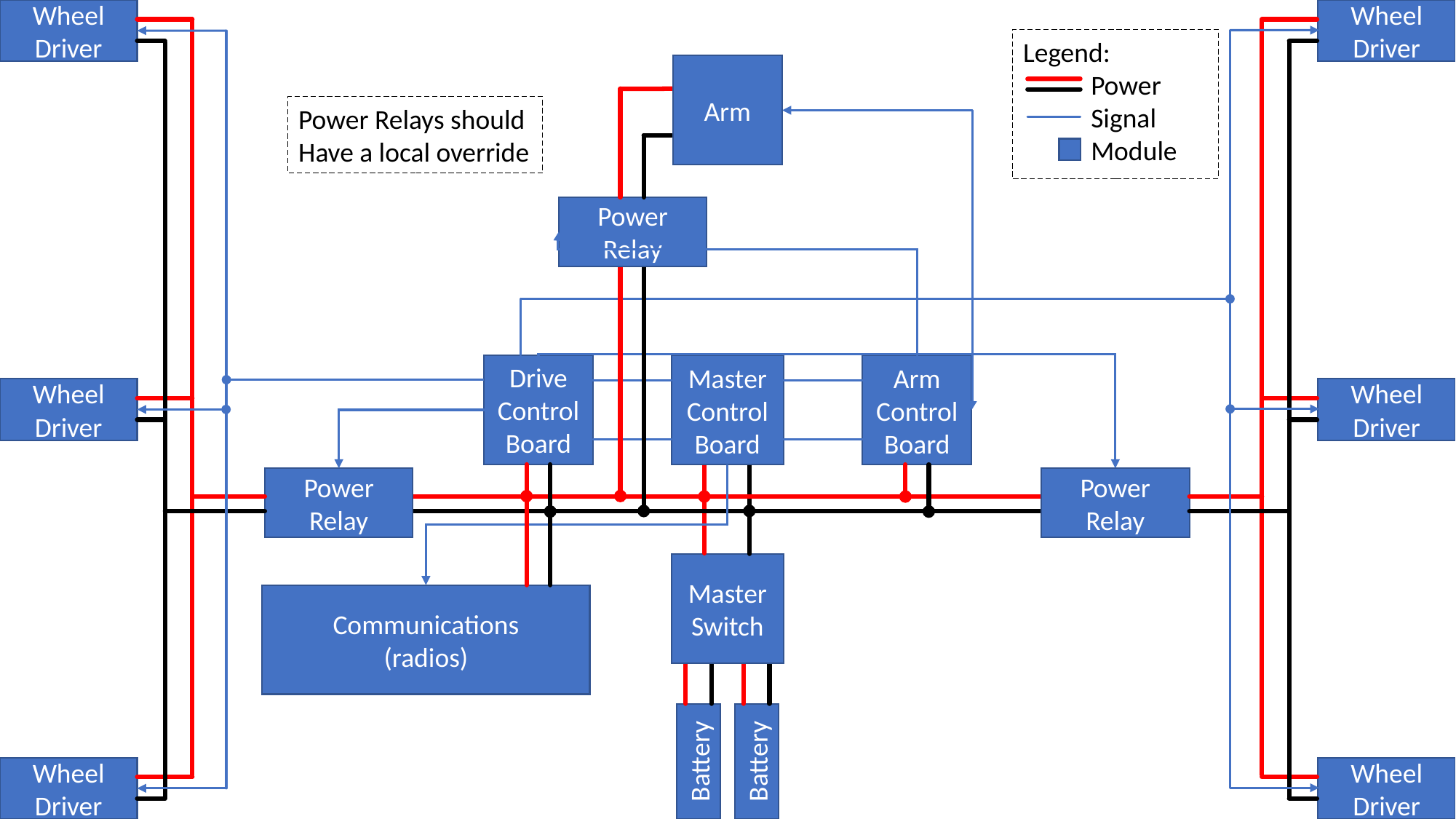

Wheel Driver
Wheel Driver
Legend:
           Power
           Signal
           Module

Arm
Power Relays should Have a local override
Power Relay

Drive Control Board
Master Control Board
Arm Control Board

Wheel Driver
Wheel Driver

Power Relay
Power Relay

Master Switch
Communications
(radios)
Battery
Battery
Wheel Driver
Wheel Driver